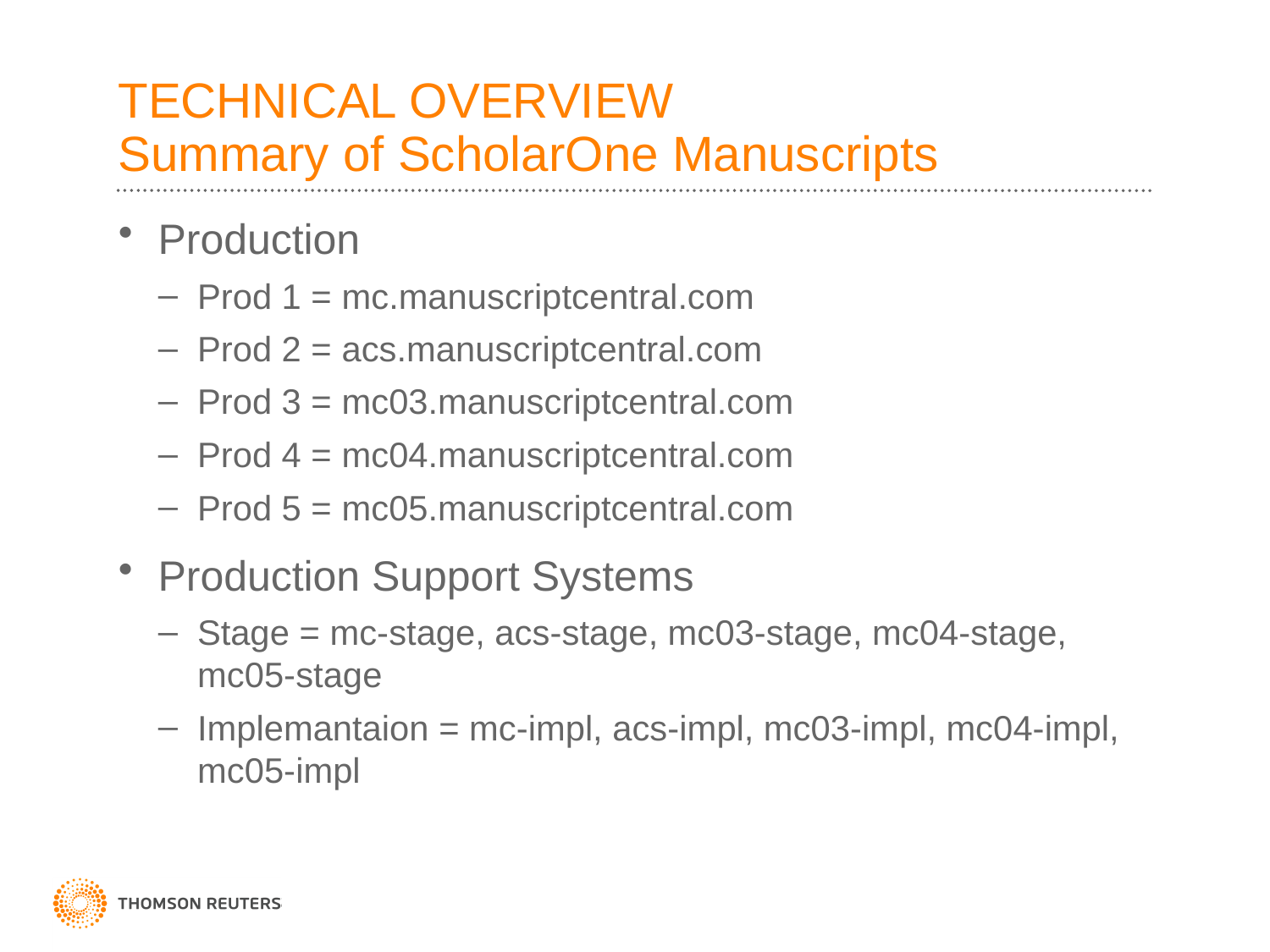

# TECHNICAL OVERVIEW Summary of ScholarOne Manuscripts
Production
Prod 1 = mc.manuscriptcentral.com
Prod 2 = acs.manuscriptcentral.com
Prod 3 = mc03.manuscriptcentral.com
Prod 4 = mc04.manuscriptcentral.com
Prod 5 = mc05.manuscriptcentral.com
Production Support Systems
Stage = mc-stage, acs-stage, mc03-stage, mc04-stage, mc05-stage
Implemantaion = mc-impl, acs-impl, mc03-impl, mc04-impl, mc05-impl